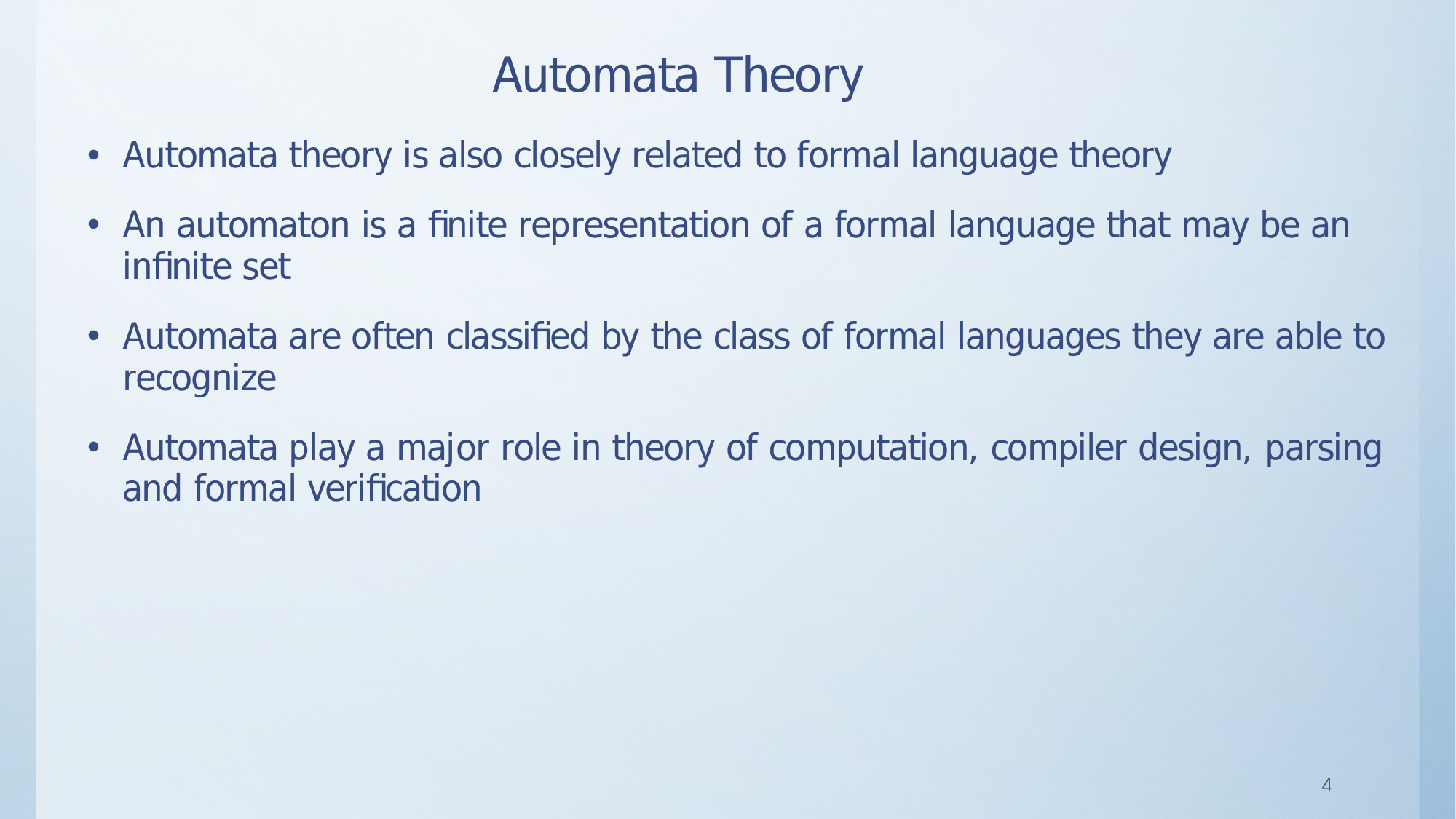

# Automata Theory
Automata theory is also closely related to formal language theory
An automaton is a finite representation of a formal language that may be an infinite set
Automata are often classified by the class of formal languages they are able to recognize
Automata play a major role in theory of computation, compiler design, parsing and formal verification
4